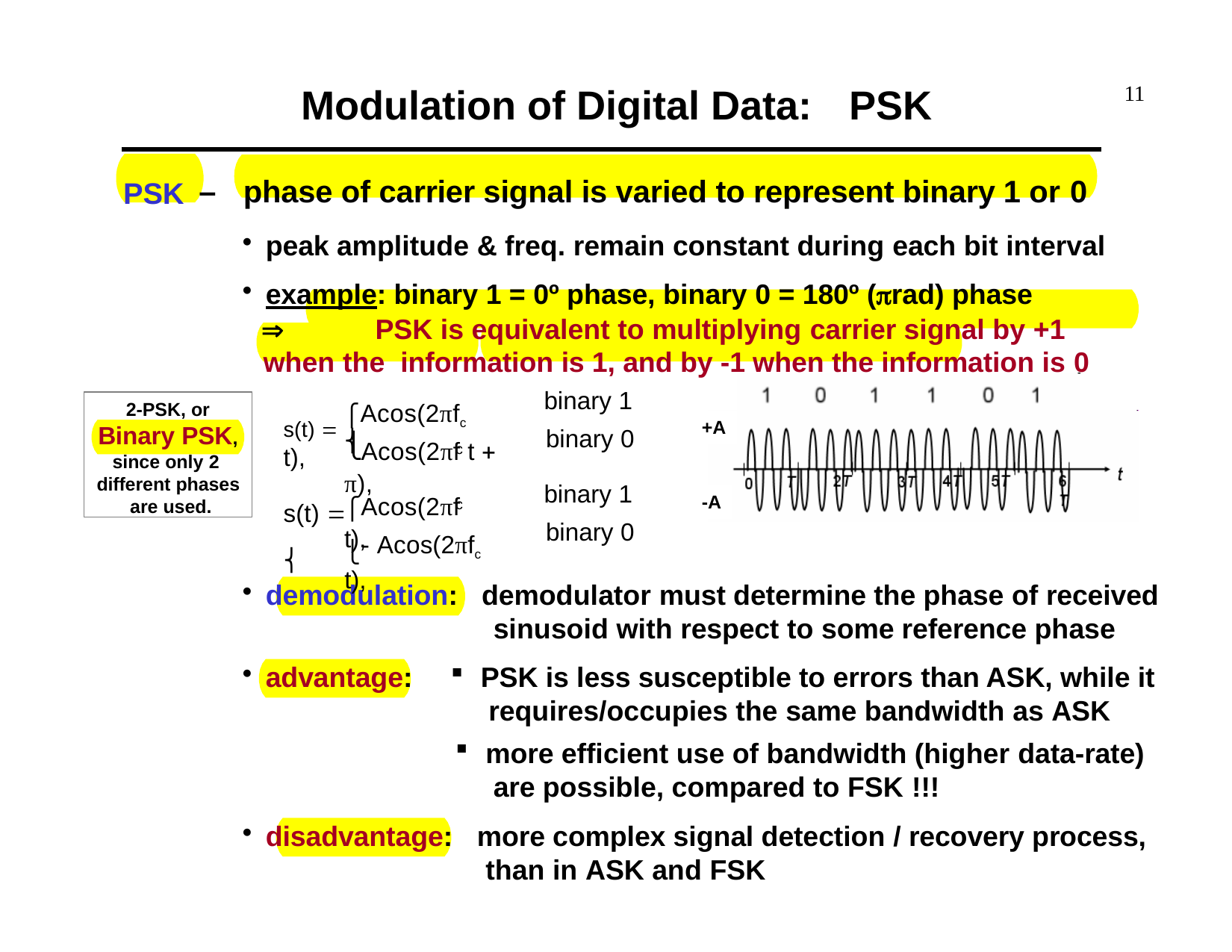

# Modulation of Digital Data:	PSK
11
PSK –	phase of carrier signal is varied to represent binary 1 or 0
peak amplitude & freq. remain constant during each bit interval
example: binary 1 = 0º phase, binary 0 = 180º (πrad) phase
⇒	PSK is equivalent to multiplying carrier signal by +1 when the  information is 1, and by -1 when the information is 0

binary 1
binary 0
s(t) = ⎧Acos(2πfc t),
2-PSK, or
Binary PSK,
since only 2  different phases  are used.
+A

⎨Acos(2πf t + π),
⎩
c
binary 1
binary 0
⎧Acos(2πf t),

-A
c
s(t) = ⎨
⎩- Acos(2πfc t),
demodulation:
demodulator must determine the phase of received  sinusoid with respect to some reference phase

advantage:
PSK is less susceptible to errors than ASK, while it  requires/occupies the same bandwidth as ASK
more efficient use of bandwidth (higher data-rate)  are possible, compared to FSK !!!

disadvantage:
more complex signal detection / recovery process,  than in ASK and FSK